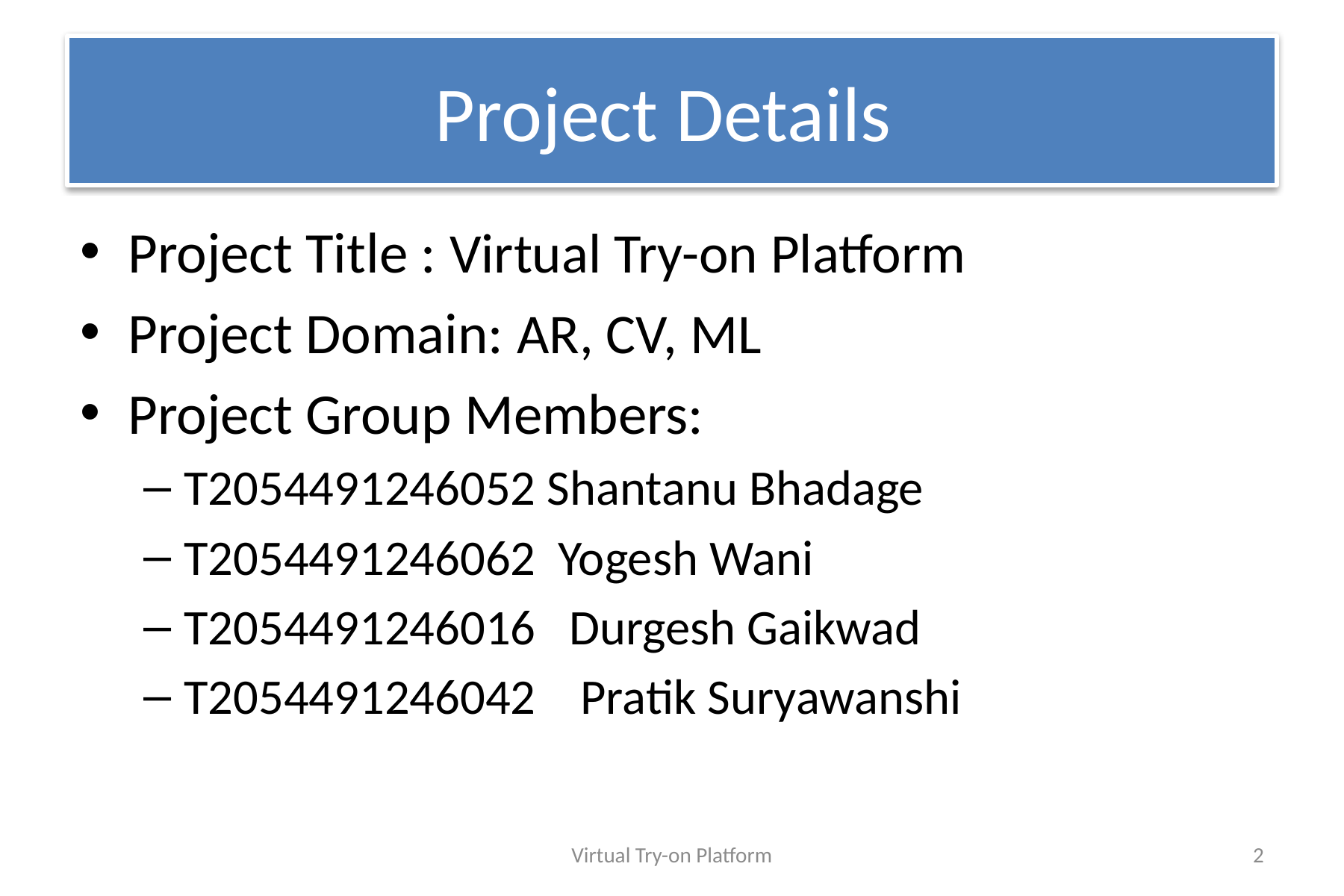

# Project Details
Project Title : Virtual Try-on Platform
Project Domain: AR, CV, ML
Project Group Members:
T2054491246052 Shantanu Bhadage
T2054491246062  Yogesh Wani
T2054491246016   Durgesh Gaikwad
T2054491246042    Pratik Suryawanshi
Virtual Try-on Platform
2